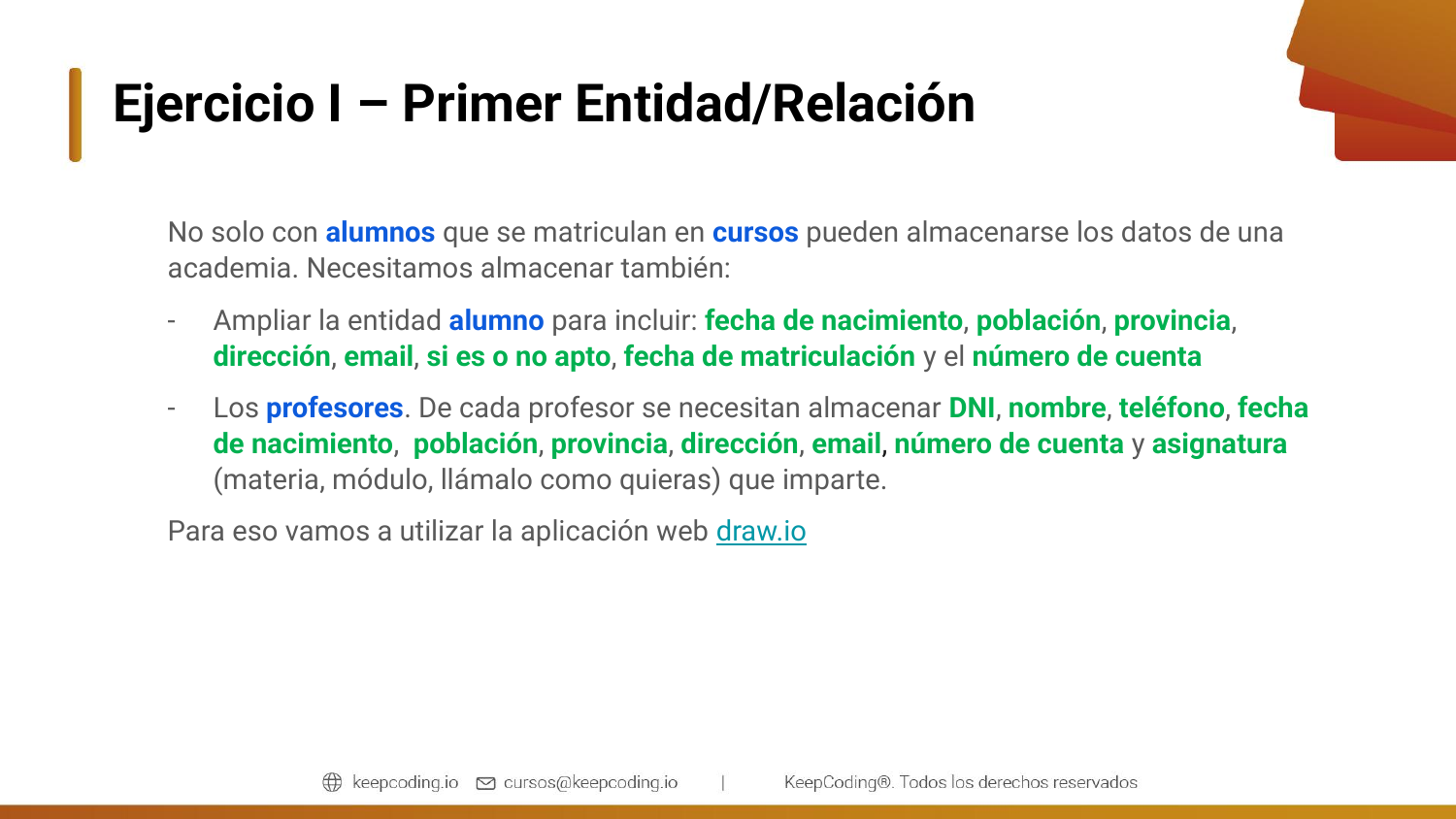

# Ejercicio I – Primer Entidad/Relación
No solo con alumnos que se matriculan en cursos pueden almacenarse los datos de una  academia. Necesitamos almacenar también:
Ampliar la entidad alumno para incluir: fecha de nacimiento, población, provincia, dirección, email, si es o no apto, fecha de matriculación y el número de cuenta
Los profesores. De cada profesor se necesitan almacenar DNI, nombre, teléfono, fecha de nacimiento,  población, provincia, dirección, email, número de cuenta y asignatura (materia, módulo, llámalo como quieras) que imparte.
Para eso vamos a utilizar la aplicación web draw.io